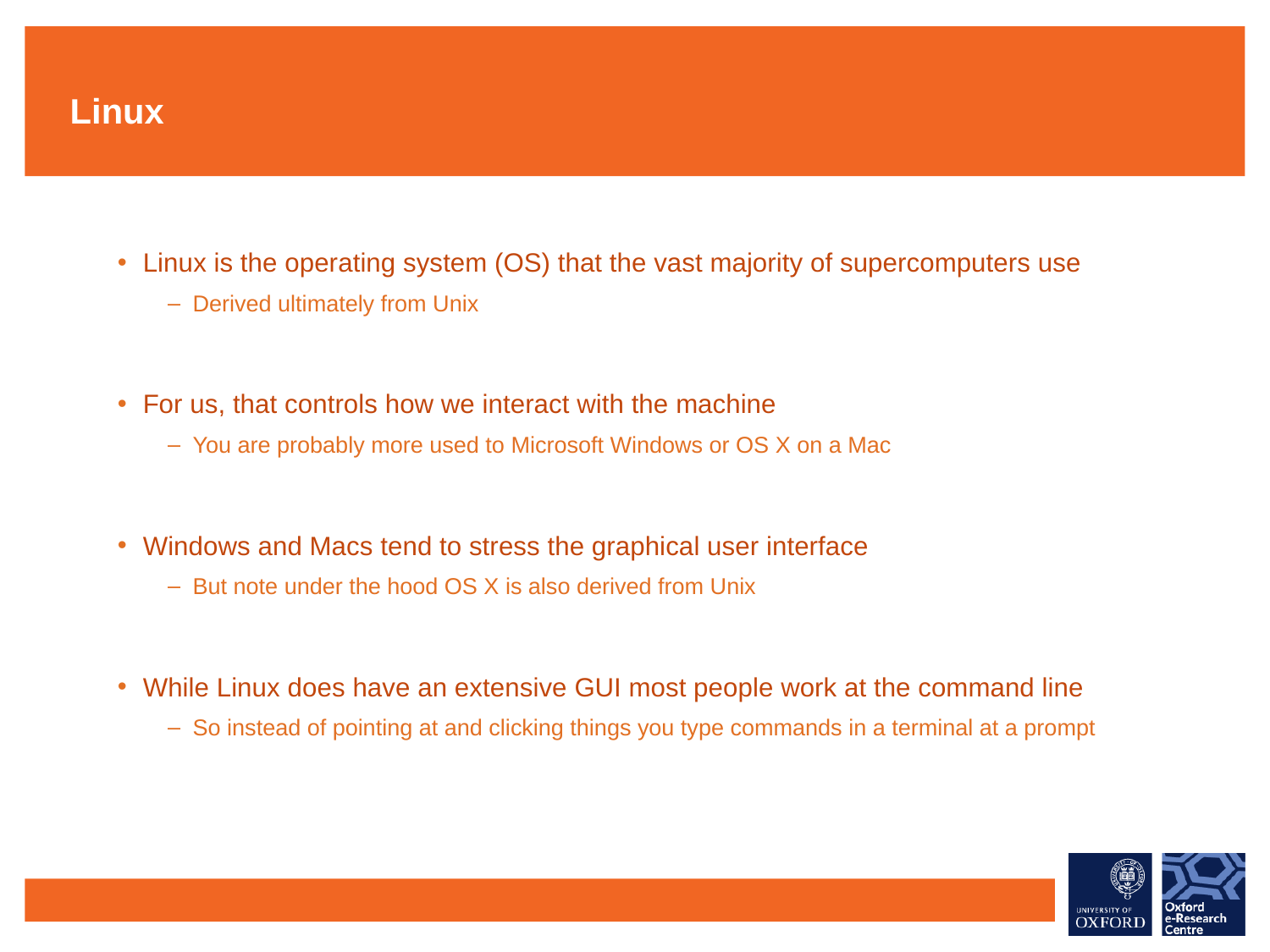

# Linux
Linux is the operating system (OS) that the vast majority of supercomputers use
Derived ultimately from Unix

For us, that controls how we interact with the machine
You are probably more used to Microsoft Windows or OS X on a Mac

Windows and Macs tend to stress the graphical user interface
But note under the hood OS X is also derived from Unix

While Linux does have an extensive GUI most people work at the command line
So instead of pointing at and clicking things you type commands in a terminal at a prompt